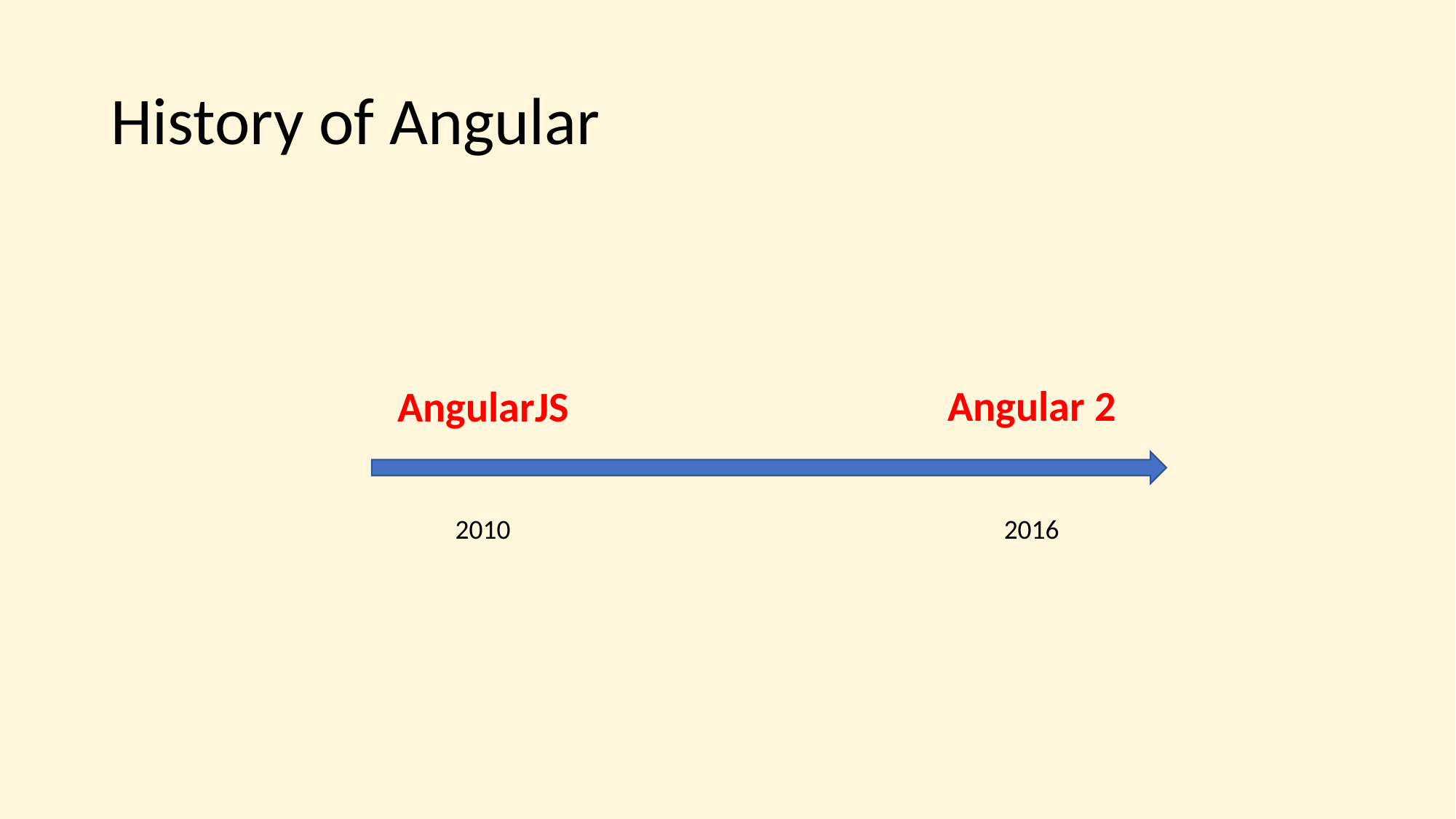

# History of Angular
Angular 2
AngularJS

2010
2016